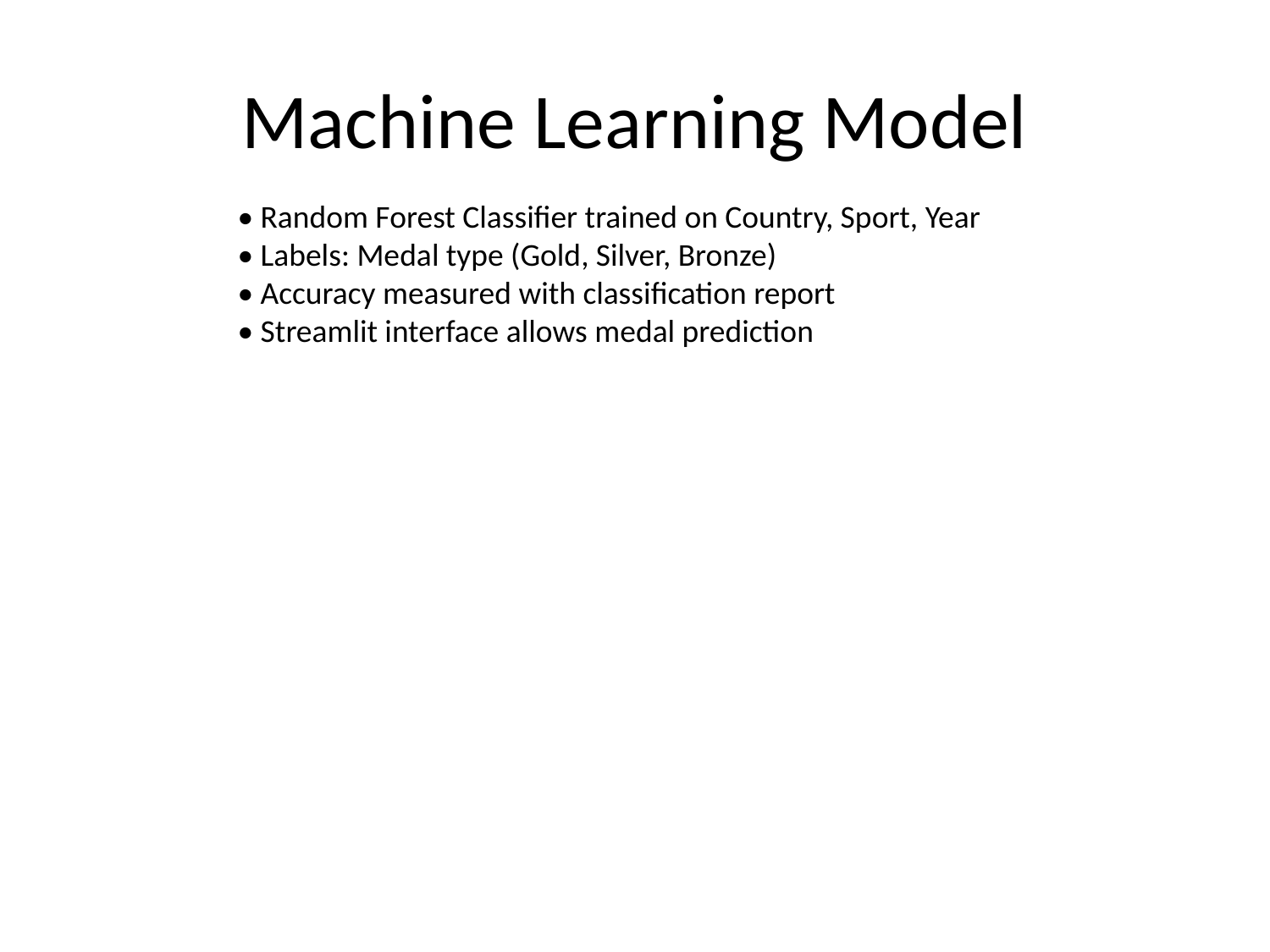

# Machine Learning Model
• Random Forest Classifier trained on Country, Sport, Year
• Labels: Medal type (Gold, Silver, Bronze)
• Accuracy measured with classification report
• Streamlit interface allows medal prediction